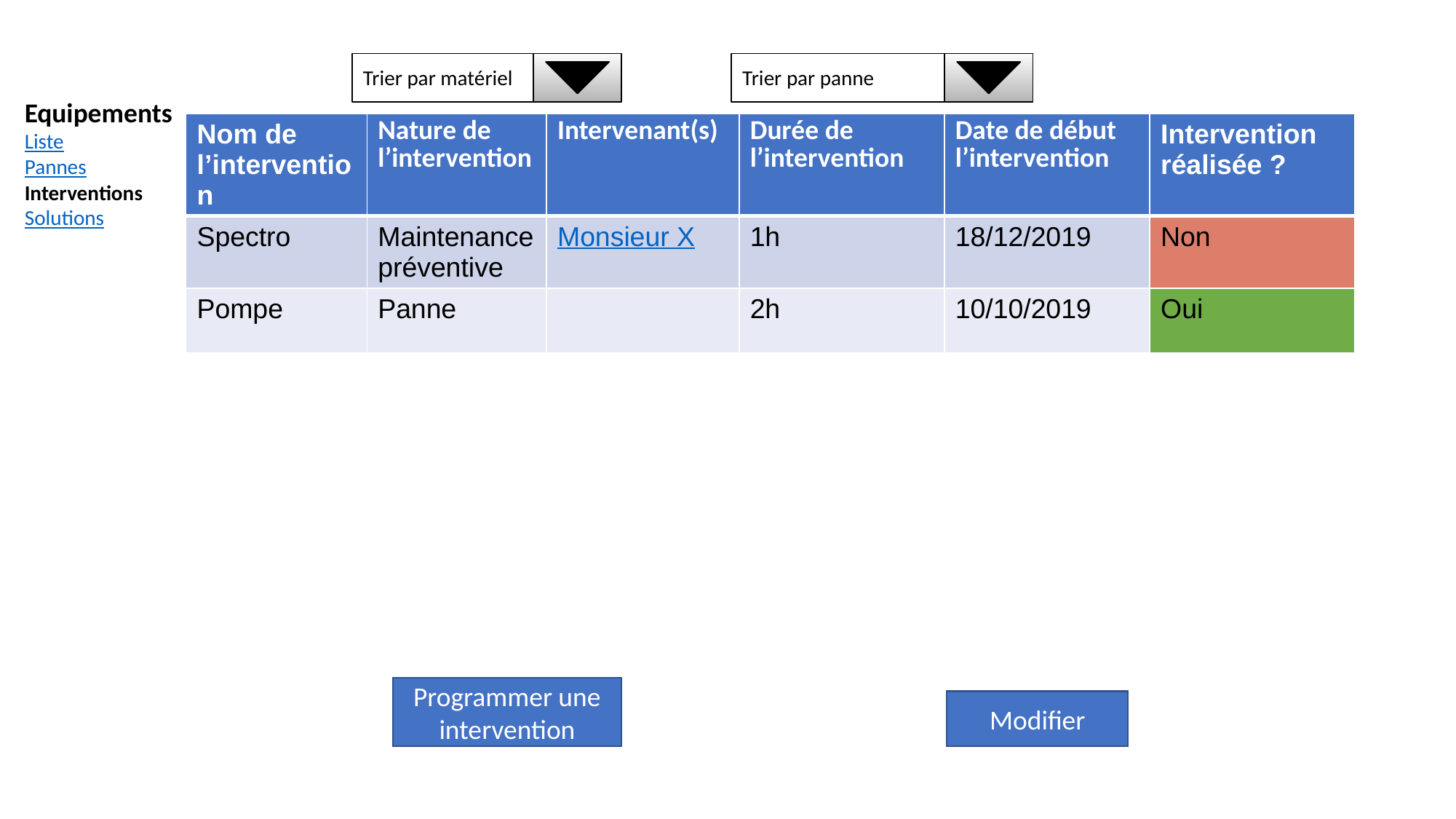

Trier par matériel

Trier par panne

Equipements
Liste
Pannes
Interventions
Solutions
| Nom de l’intervention | Nature de l’intervention | Intervenant(s) | Durée de l’intervention | Date de début l’intervention | Intervention réalisée ? |
| --- | --- | --- | --- | --- | --- |
| Spectro | Maintenance préventive | Monsieur X | 1h | 18/12/2019 | Non |
| Pompe | Panne |  | 2h | 10/10/2019 | Oui |
Programmer une intervention
Modifier